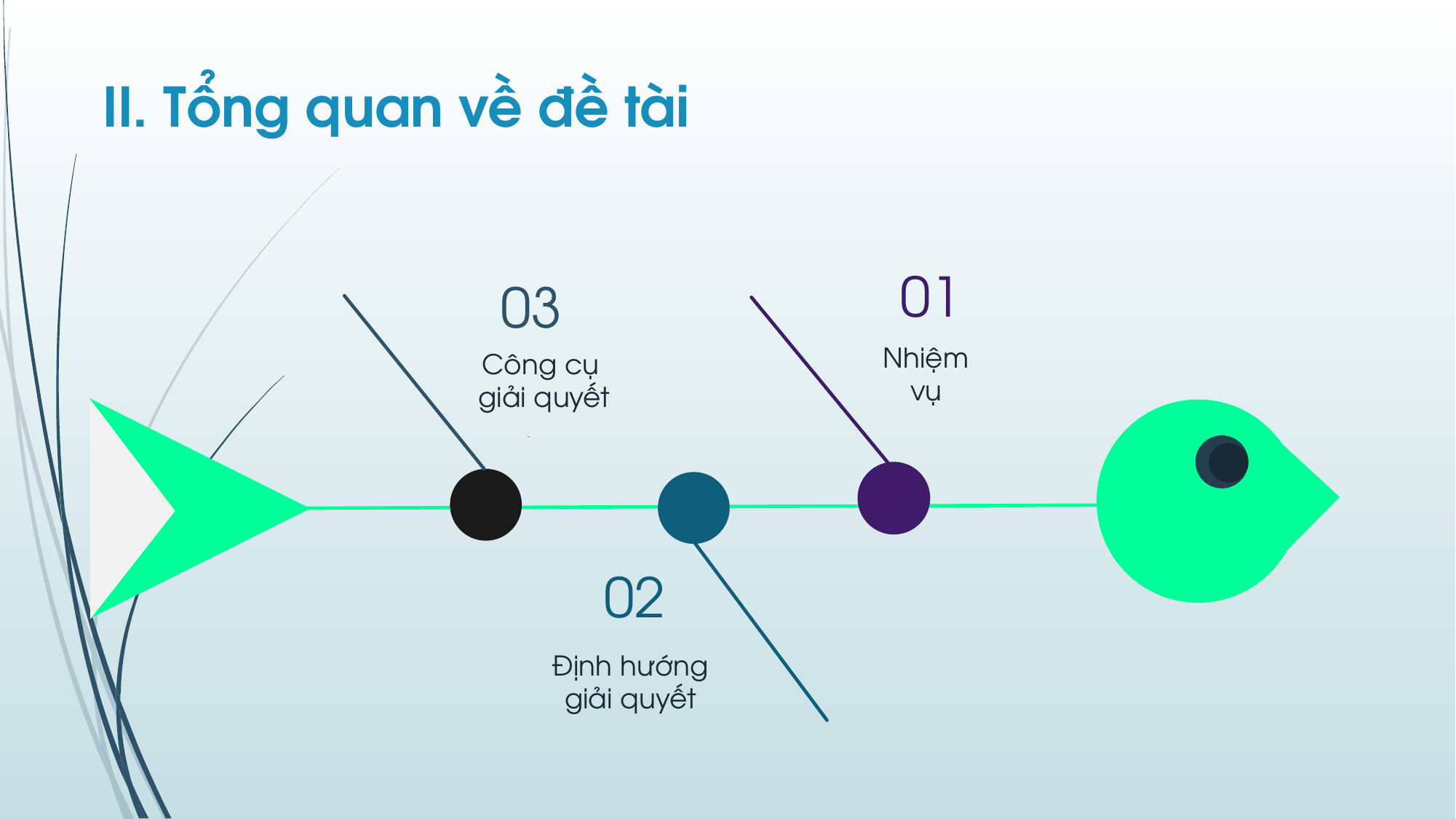

# II. Tổng quan về đề tài
01
03
Nhiệm vụ
Công cụ
giải quyết

02
Định hướng giải quyết